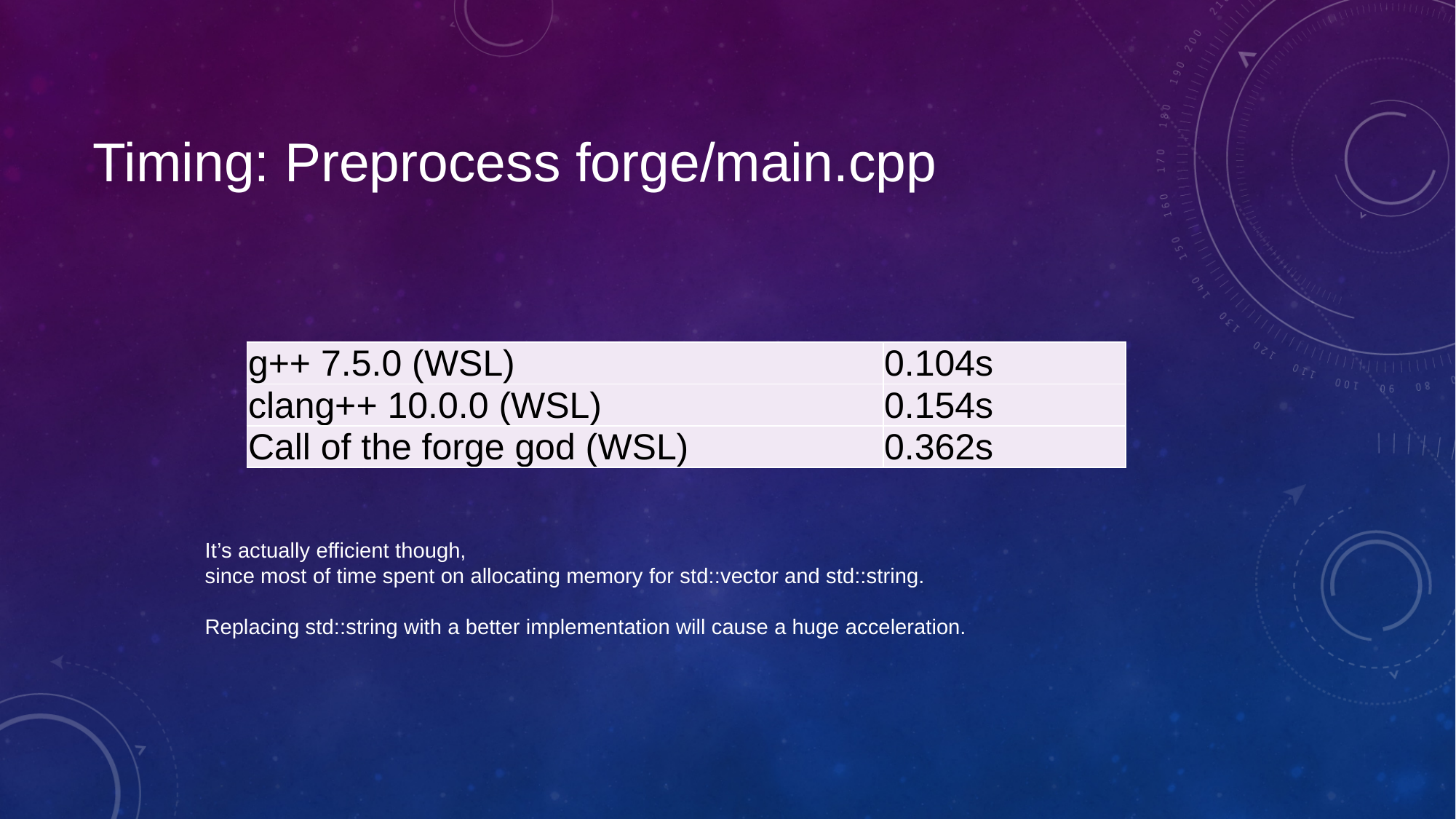

# Timing: Preprocess forge/main.cpp
| g++ 7.5.0 (WSL) | 0.104s |
| --- | --- |
| clang++ 10.0.0 (WSL) | 0.154s |
| Call of the forge god (WSL) | 0.362s |
It’s actually efficient though,
since most of time spent on allocating memory for std::vector and std::string.

Replacing std::string with a better implementation will cause a huge acceleration.